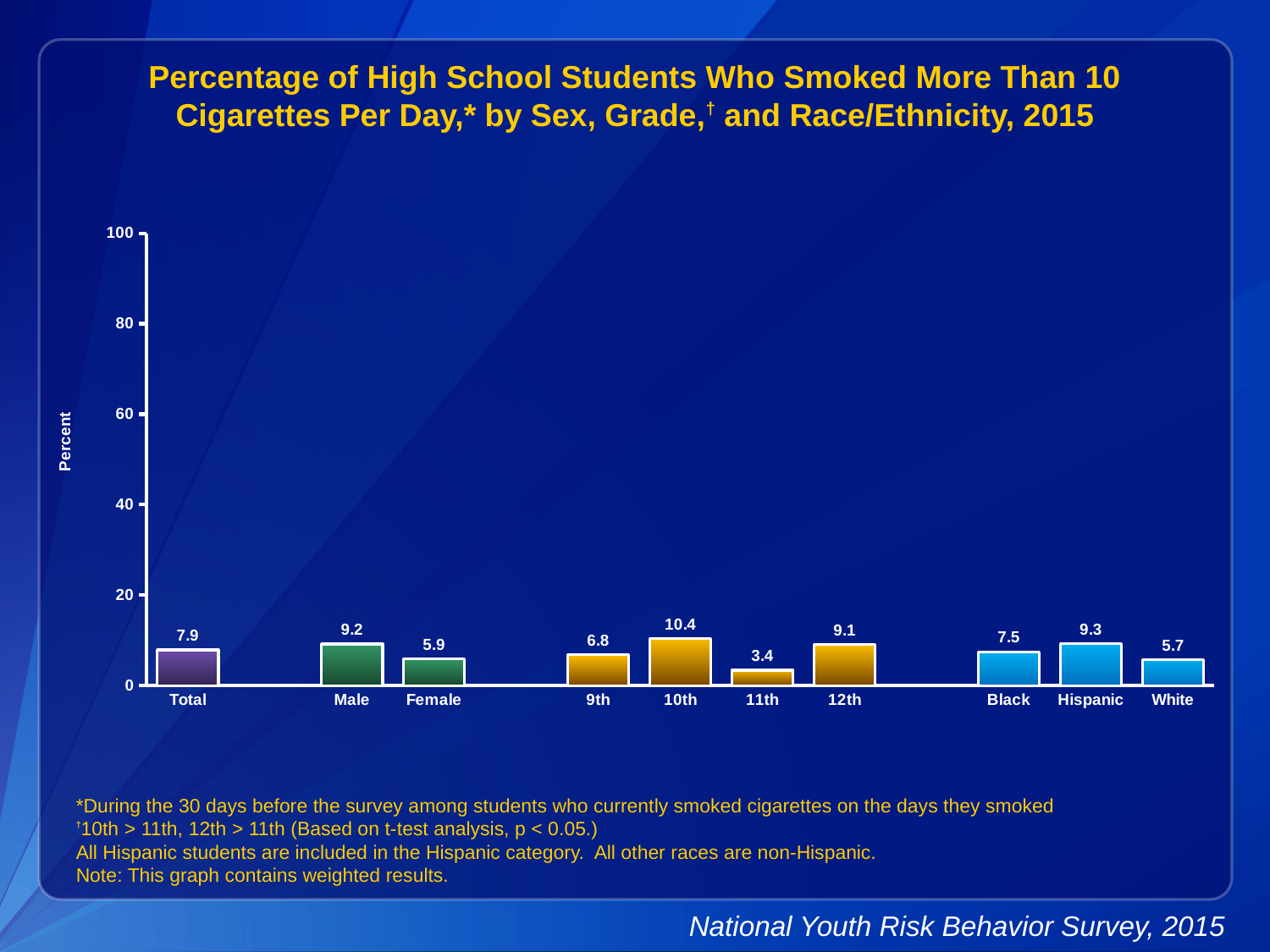

Percentage of High School Students Who Smoked More Than 10 Cigarettes Per Day,* by Sex, Grade,† and Race/Ethnicity, 2015

### Chart

| Category | Series 1 |
|---|---|
| Total | 7.9 |
|  | None |
| Male | 9.2 |
| Female | 5.9 |
|  | None |
| 9th | 6.8 |
| 10th | 10.4 |
| 11th | 3.4 |
| 12th | 9.1 |
|  | None |
| Black | 7.5 |
| Hispanic | 9.3 |
| White | 5.7 |
*During the 30 days before the survey among students who currently smoked cigarettes on the days they smoked
†10th > 11th, 12th > 11th (Based on t-test analysis, p < 0.05.)
All Hispanic students are included in the Hispanic category.  All other races are non-Hispanic.
Note: This graph contains weighted results.
National Youth Risk Behavior Survey, 2015